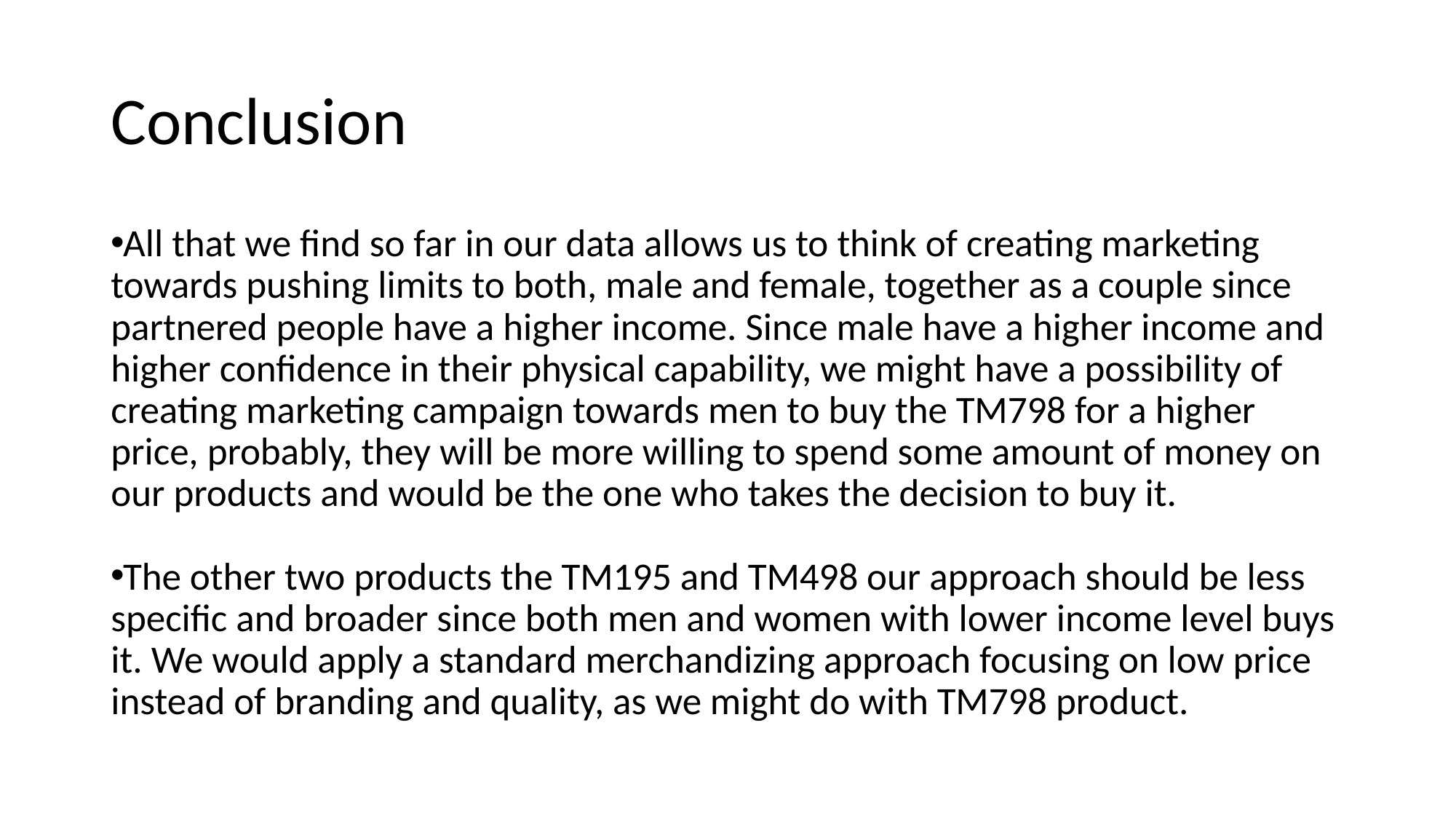

# Conclusion
All that we find so far in our data allows us to think of creating marketing towards pushing limits to both, male and female, together as a couple since partnered people have a higher income. Since male have a higher income and higher confidence in their physical capability, we might have a possibility of creating marketing campaign towards men to buy the TM798 for a higher price, probably, they will be more willing to spend some amount of money on our products and would be the one who takes the decision to buy it.

The other two products the TM195 and TM498 our approach should be less specific and broader since both men and women with lower income level buys it. We would apply a standard merchandizing approach focusing on low price instead of branding and quality, as we might do with TM798 product.